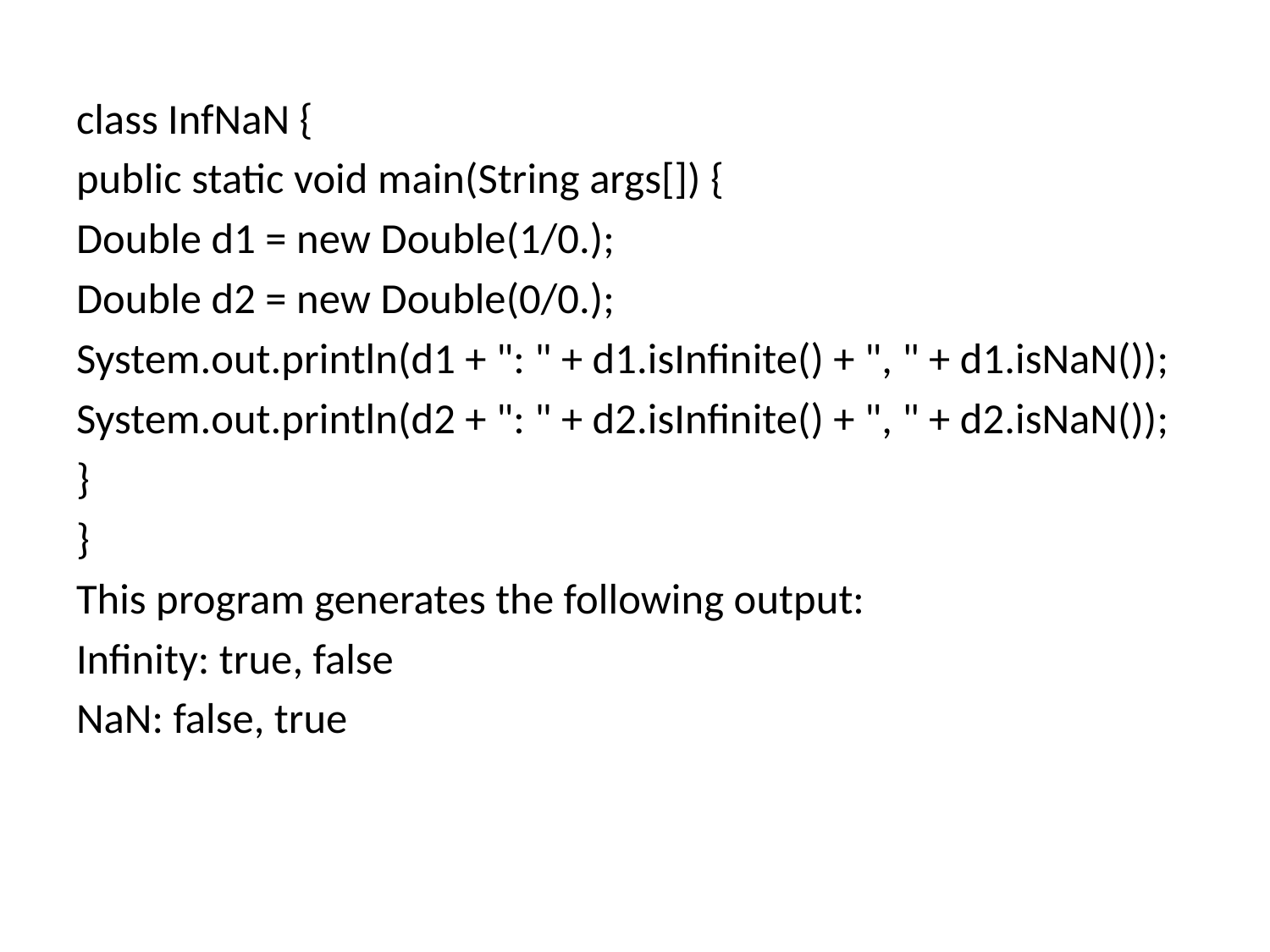

#
class InfNaN {
public static void main(String args[]) {
Double d1 = new Double(1/0.);
Double d2 = new Double(0/0.);
System.out.println(d1 + ": " + d1.isInfinite() + ", " + d1.isNaN());
System.out.println(d2 + ": " + d2.isInfinite() + ", " + d2.isNaN());
}
}
This program generates the following output:
Infinity: true, false
NaN: false, true